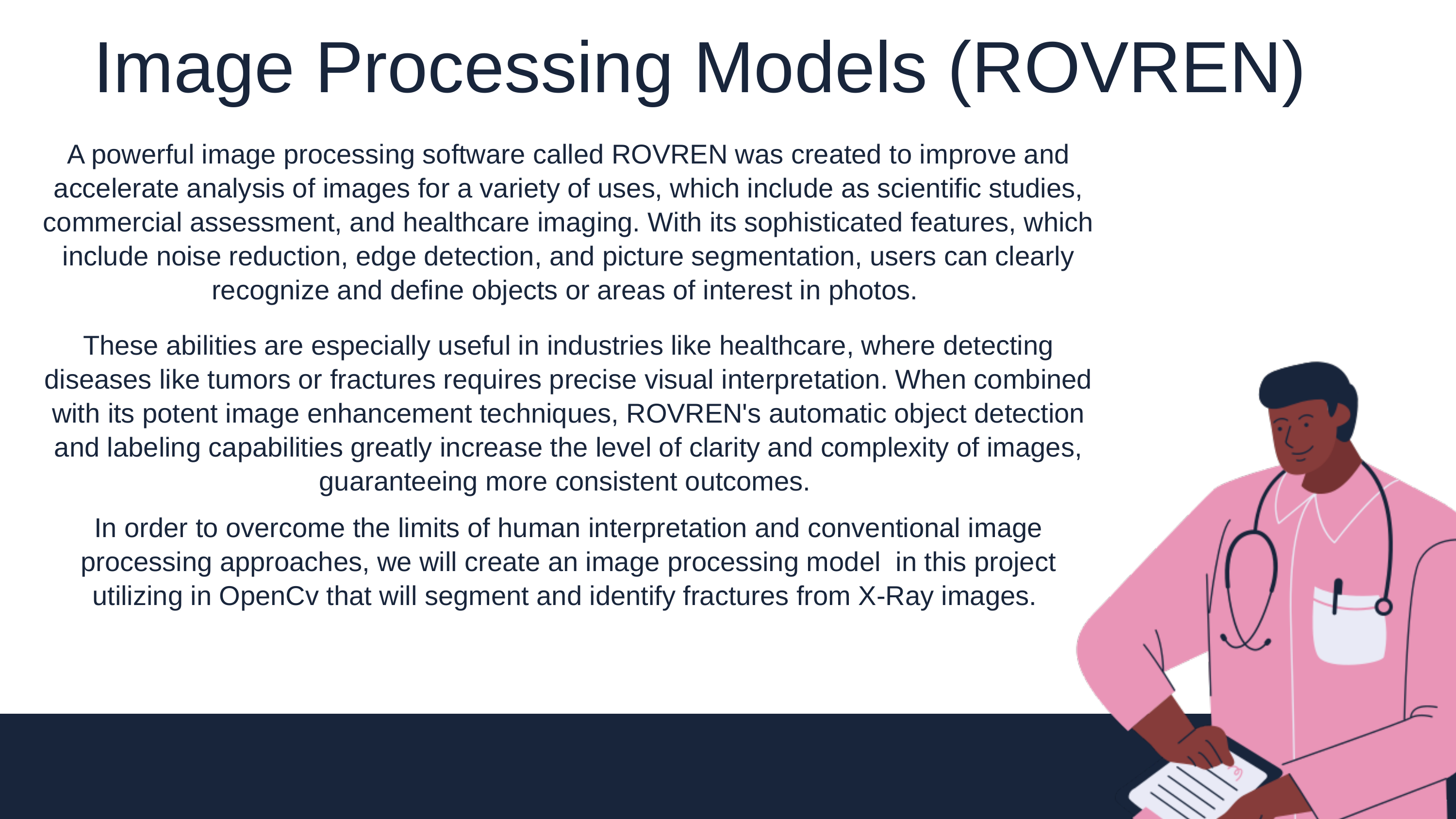

Image Processing Models (ROVREN)

A powerful image processing software called ROVREN was created to improve and accelerate analysis of images for a variety of uses, which include as scientific studies, commercial assessment, and healthcare imaging. With its sophisticated features, which include noise reduction, edge detection, and picture segmentation, users can clearly recognize and define objects or areas of interest in photos.

These abilities are especially useful in industries like healthcare, where detecting diseases like tumors or fractures requires precise visual interpretation. When combined with its potent image enhancement techniques, ROVREN's automatic object detection and labeling capabilities greatly increase the level of clarity and complexity of images, guaranteeing more consistent outcomes.

In order to overcome the limits of human interpretation and conventional image processing approaches, we will create an image processing model  in this project utilizing in OpenCv that will segment and identify fractures from X-Ray images.